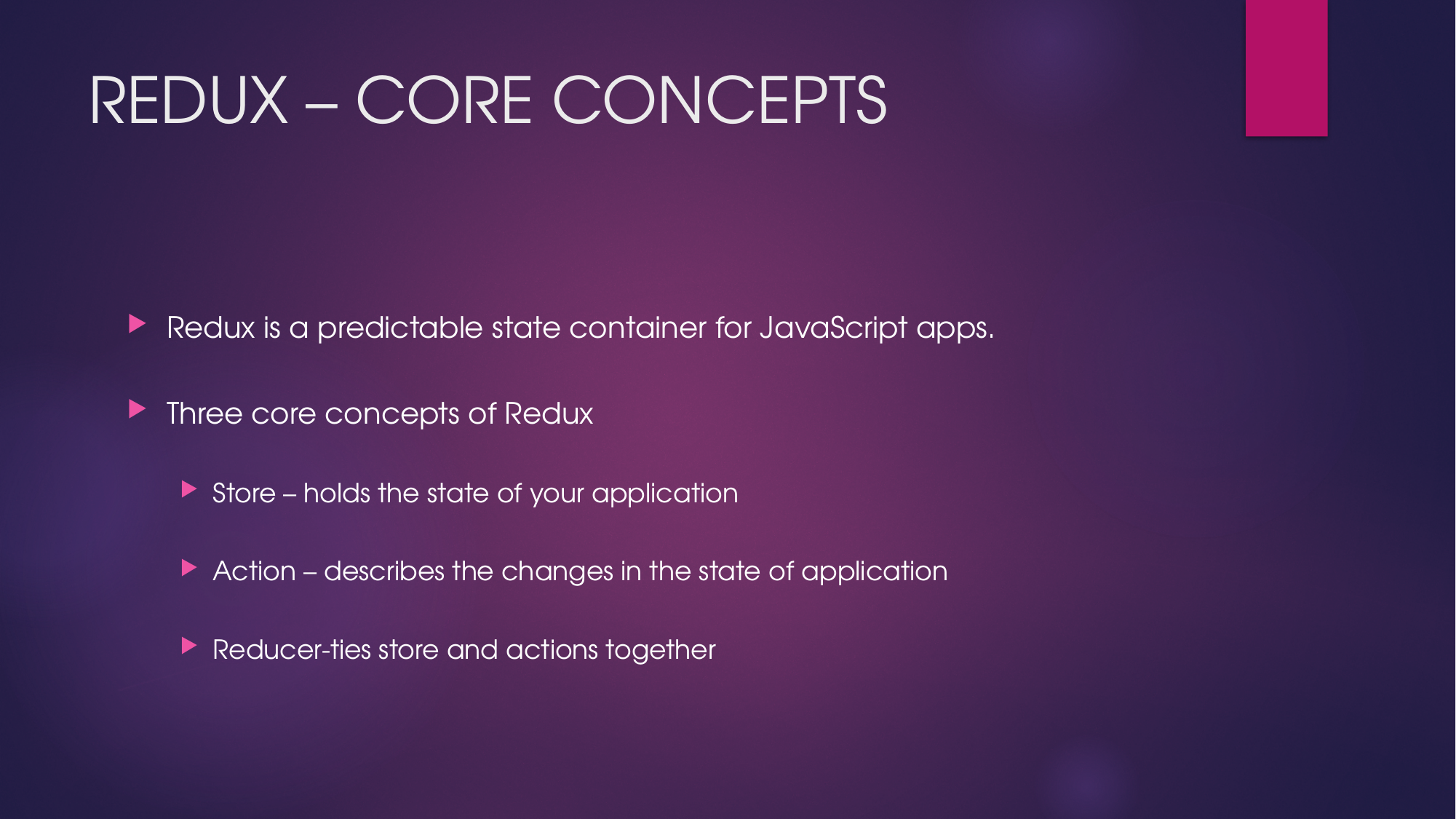

# REDUX – CORE CONCEPTS
Redux is a predictable state container for JavaScript apps.
Three core concepts of Redux
Store – holds the state of your application
Action – describes the changes in the state of application
Reducer-ties store and actions together